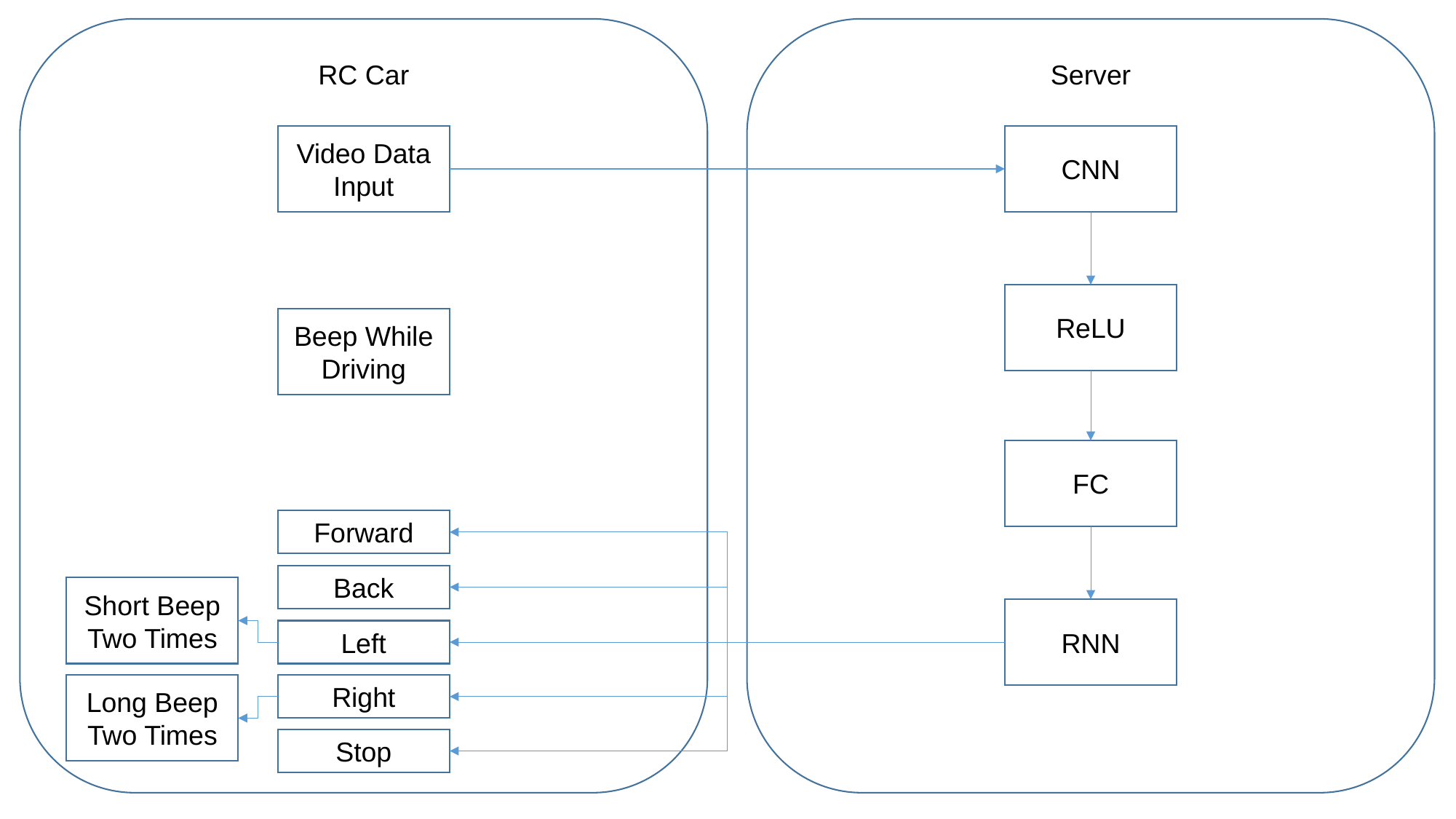

RC Car
Server
Video Data Input
CNN
ReLU
Beep While Driving
FC
Forward
Back
Short Beep Two Times
RNN
Left
Long Beep Two Times
Right
Stop